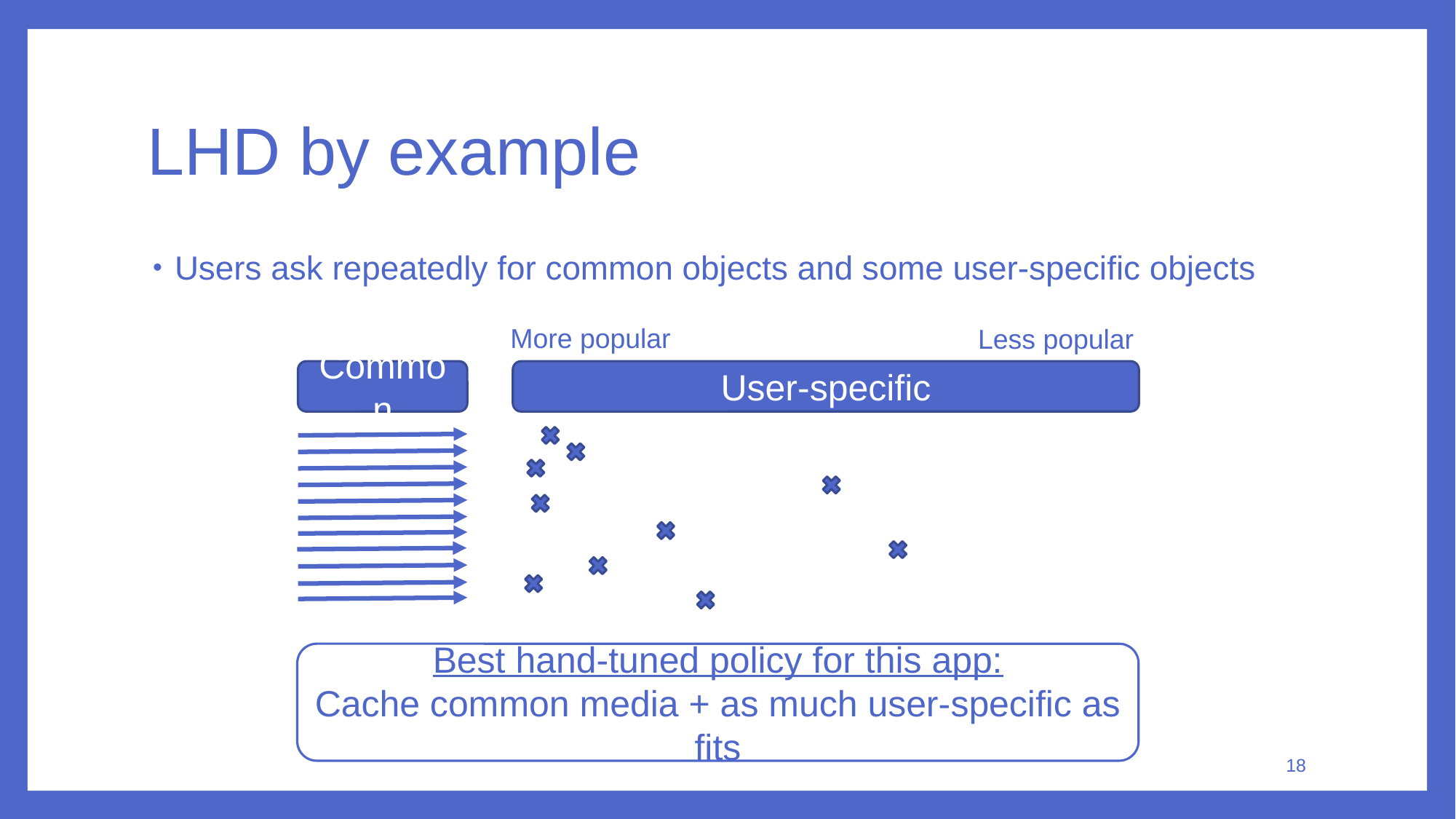

# LHD by example
Users ask repeatedly for common objects and some user-specific objects

More popular
Less popular
Common
User-specific

Best hand-tuned policy for this app:
Cache common media + as much user-specific as fits
18